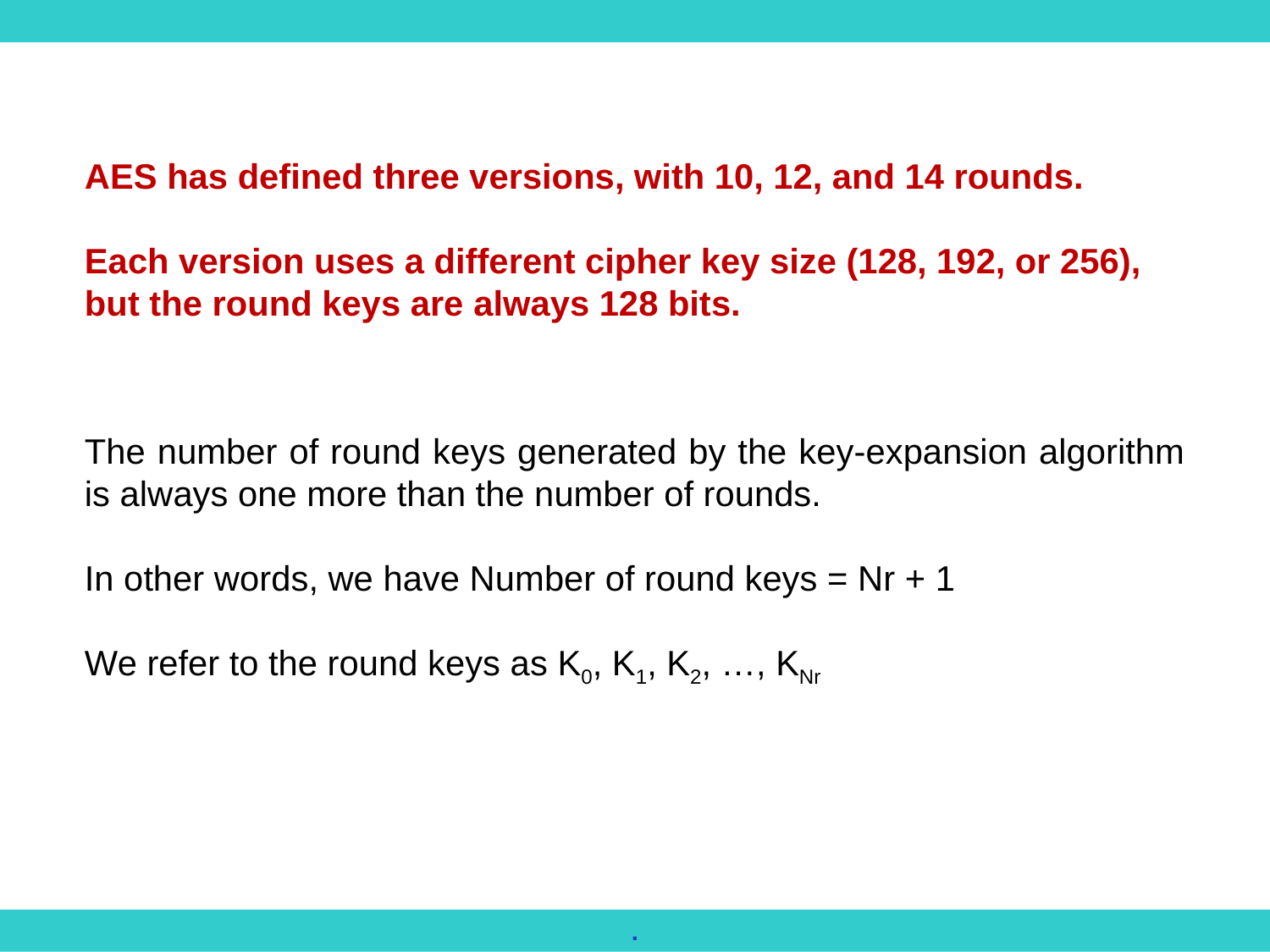

AES has defined three versions, with 10, 12, and 14 rounds.

Each version uses a different cipher key size (128, 192, or 256), but the round keys are always 128 bits.
The number of round keys generated by the key-expansion algorithm is always one more than the number of rounds.

In other words, we have Number of round keys = Nr + 1

We refer to the round keys as K0, K1, K2, …, KNr
.